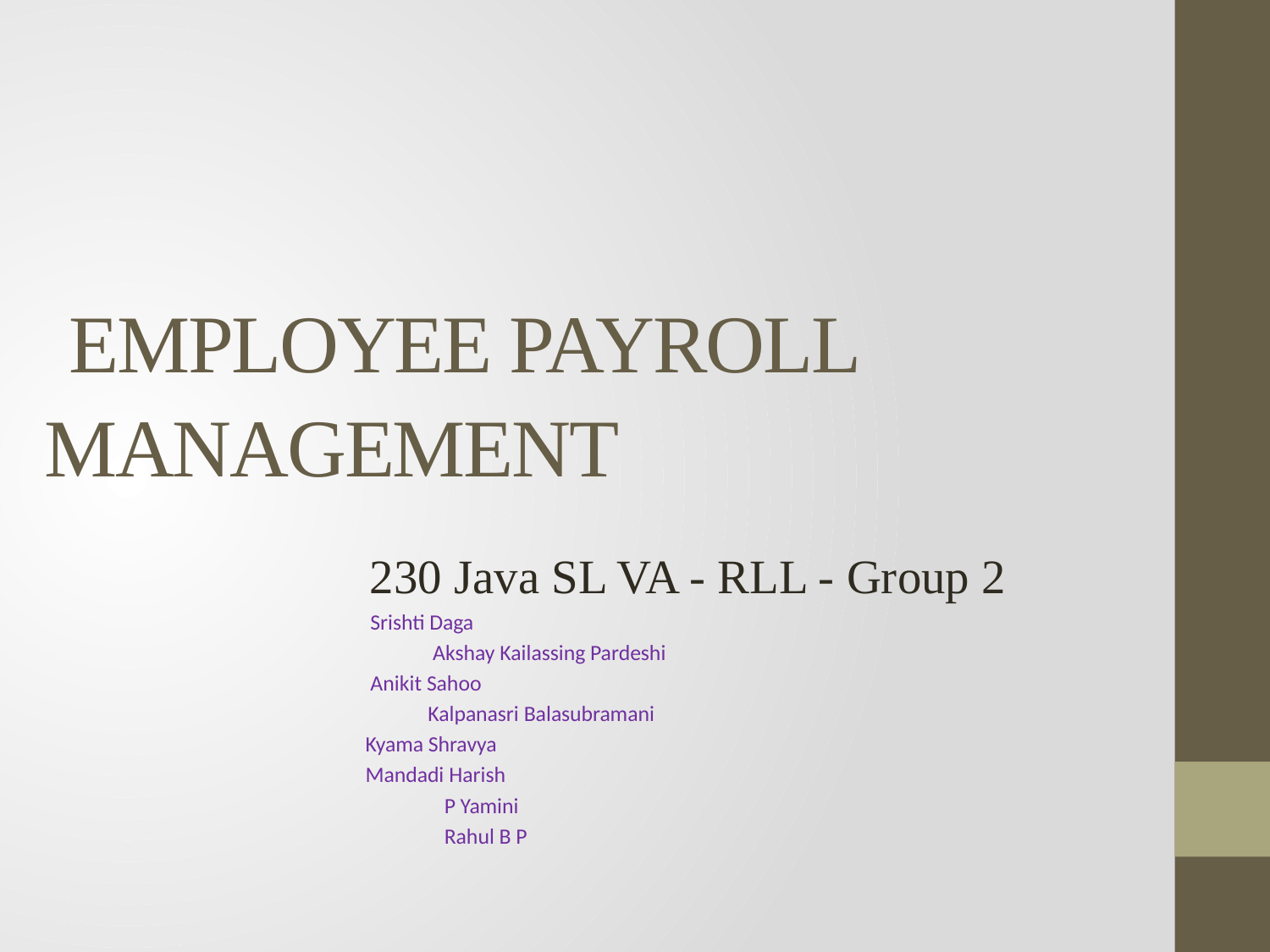

# EMPLOYEE PAYROLL MANAGEMENT
	                230 Java SL VA - RLL - Group 2
				    	  Srishti Daga
				                               Akshay Kailassing Pardeshi
				      	  Anikit Sahoo
				                              Kalpanasri Balasubramani
				          	 Kyama Shravya
				            	 Mandadi Harish
			                            		 P Yamini
			                               	 Rahul B P